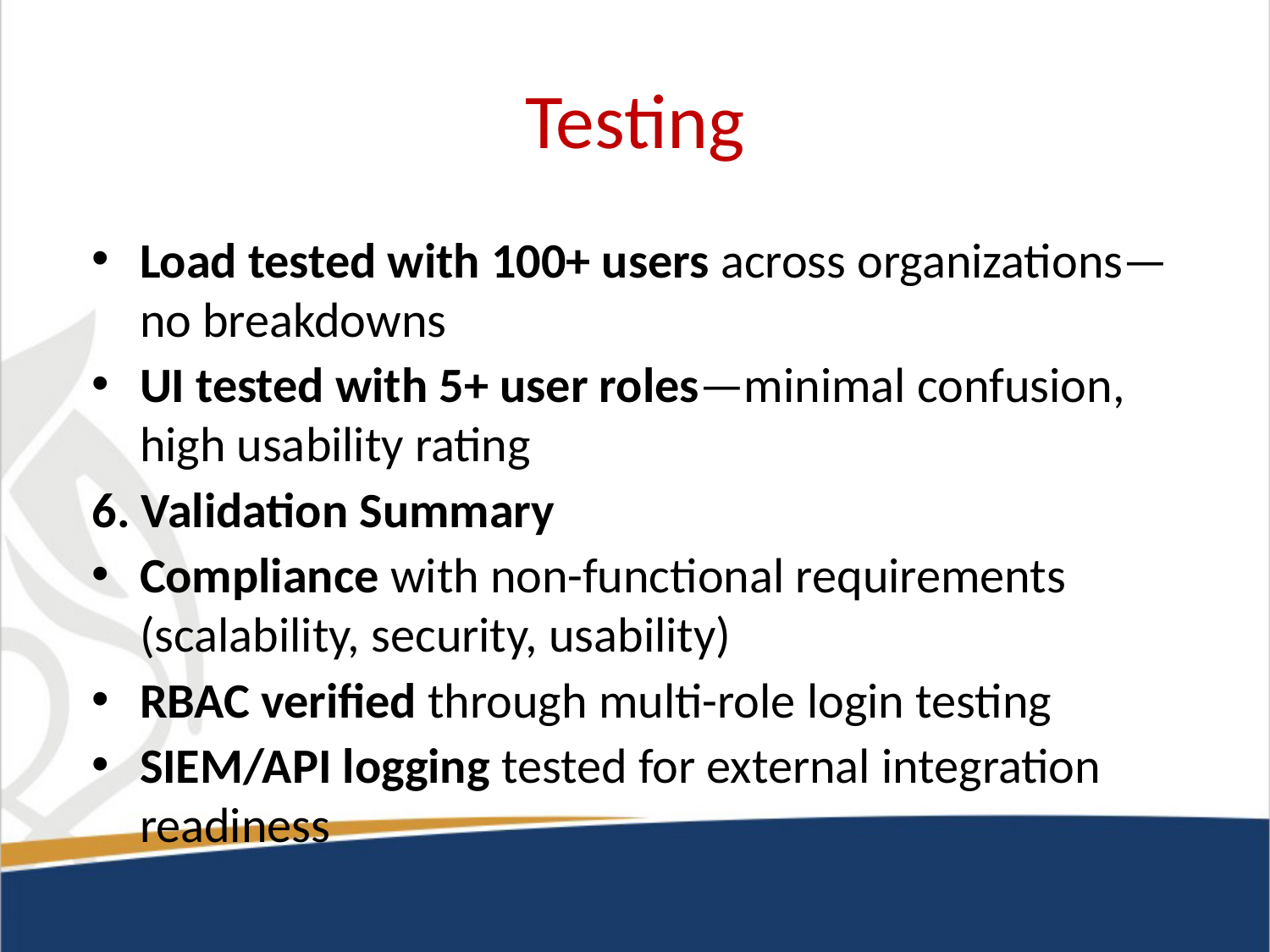

# Testing
Load tested with 100+ users across organizations—no breakdowns
UI tested with 5+ user roles—minimal confusion, high usability rating
6. Validation Summary
Compliance with non-functional requirements (scalability, security, usability)
RBAC verified through multi-role login testing
SIEM/API logging tested for external integration readiness